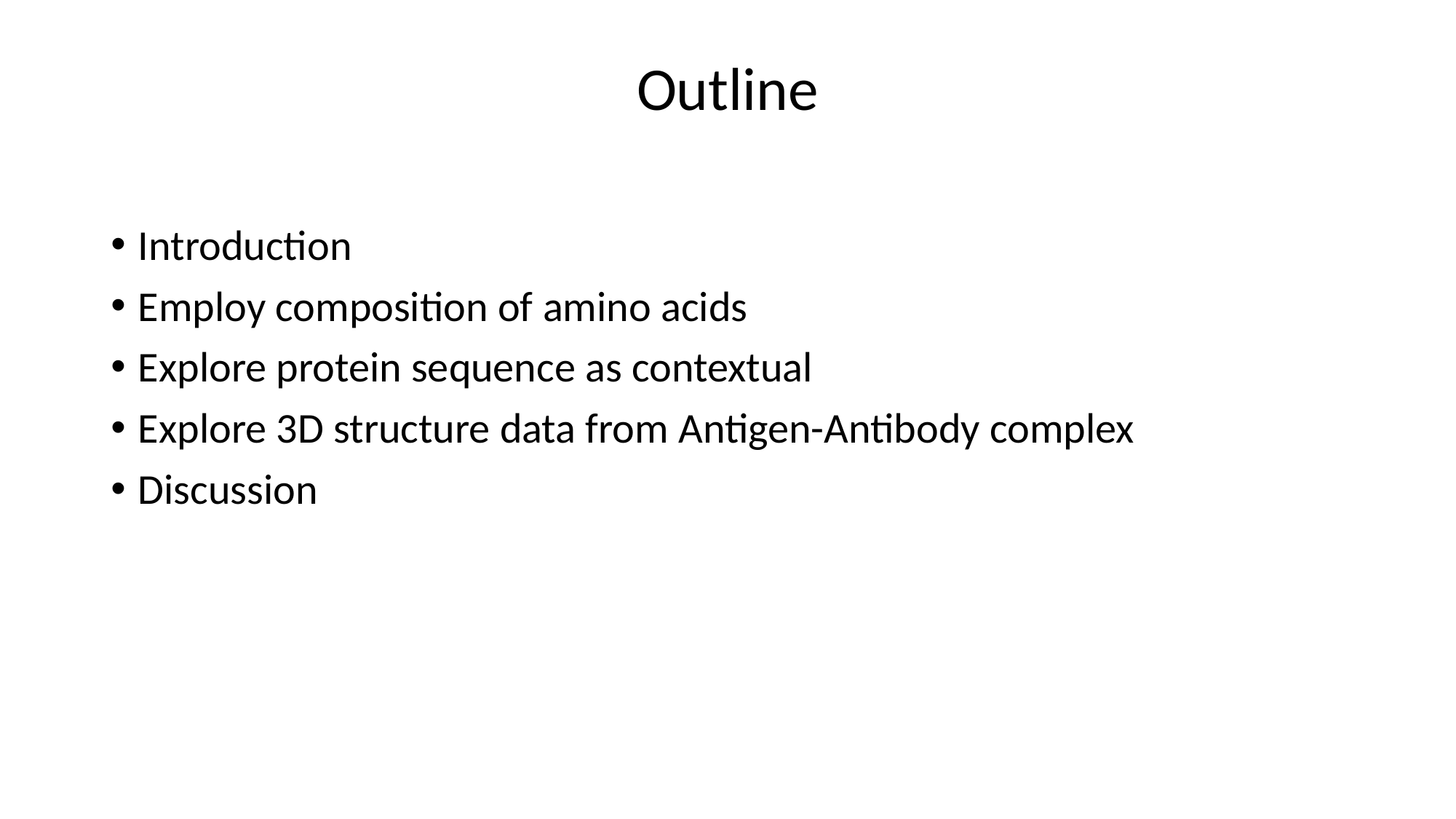

# Outline
Introduction
Employ composition of amino acids
Explore protein sequence as contextual
Explore 3D structure data from Antigen-Antibody complex
Discussion